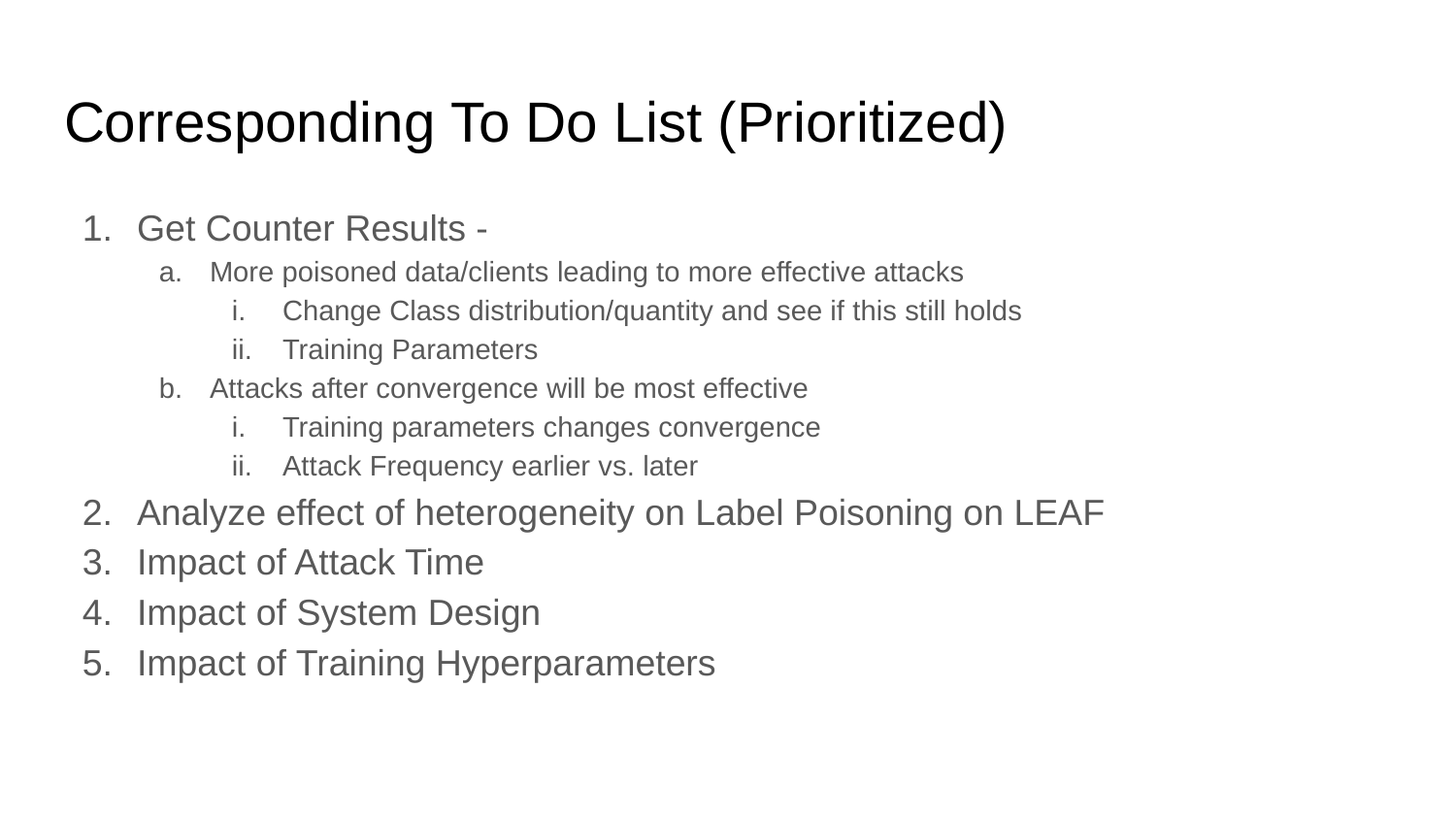

# Corresponding To Do List (Prioritized)
Get Counter Results -
More poisoned data/clients leading to more effective attacks
Change Class distribution/quantity and see if this still holds
Training Parameters
Attacks after convergence will be most effective
Training parameters changes convergence
Attack Frequency earlier vs. later
Analyze effect of heterogeneity on Label Poisoning on LEAF
Impact of Attack Time
Impact of System Design
Impact of Training Hyperparameters